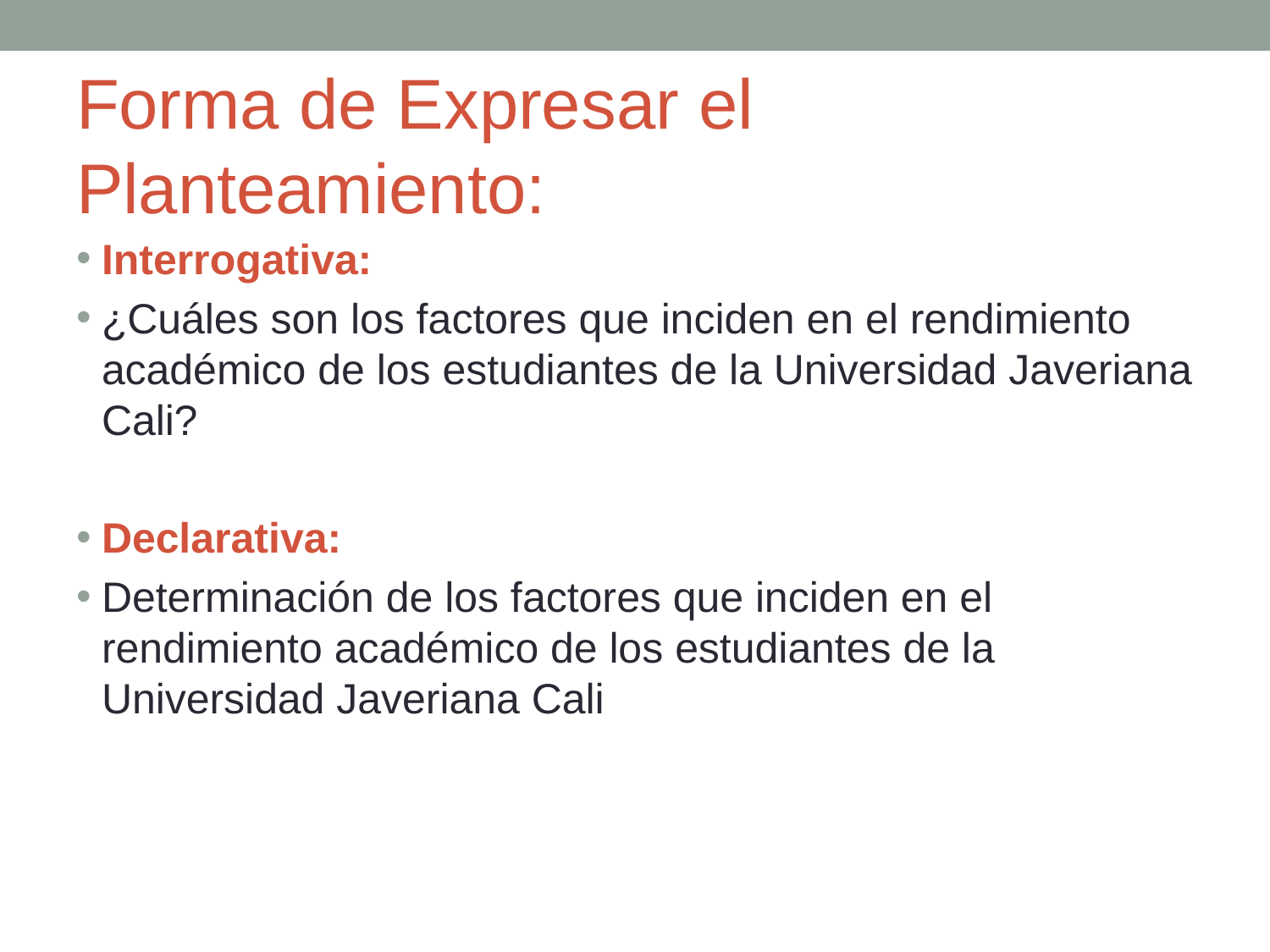

# Forma de Expresar el Planteamiento:
Interrogativa:
¿Cuáles son los factores que inciden en el rendimiento académico de los estudiantes de la Universidad Javeriana Cali?

Declarativa:
Determinación de los factores que inciden en el rendimiento académico de los estudiantes de la Universidad Javeriana Cali